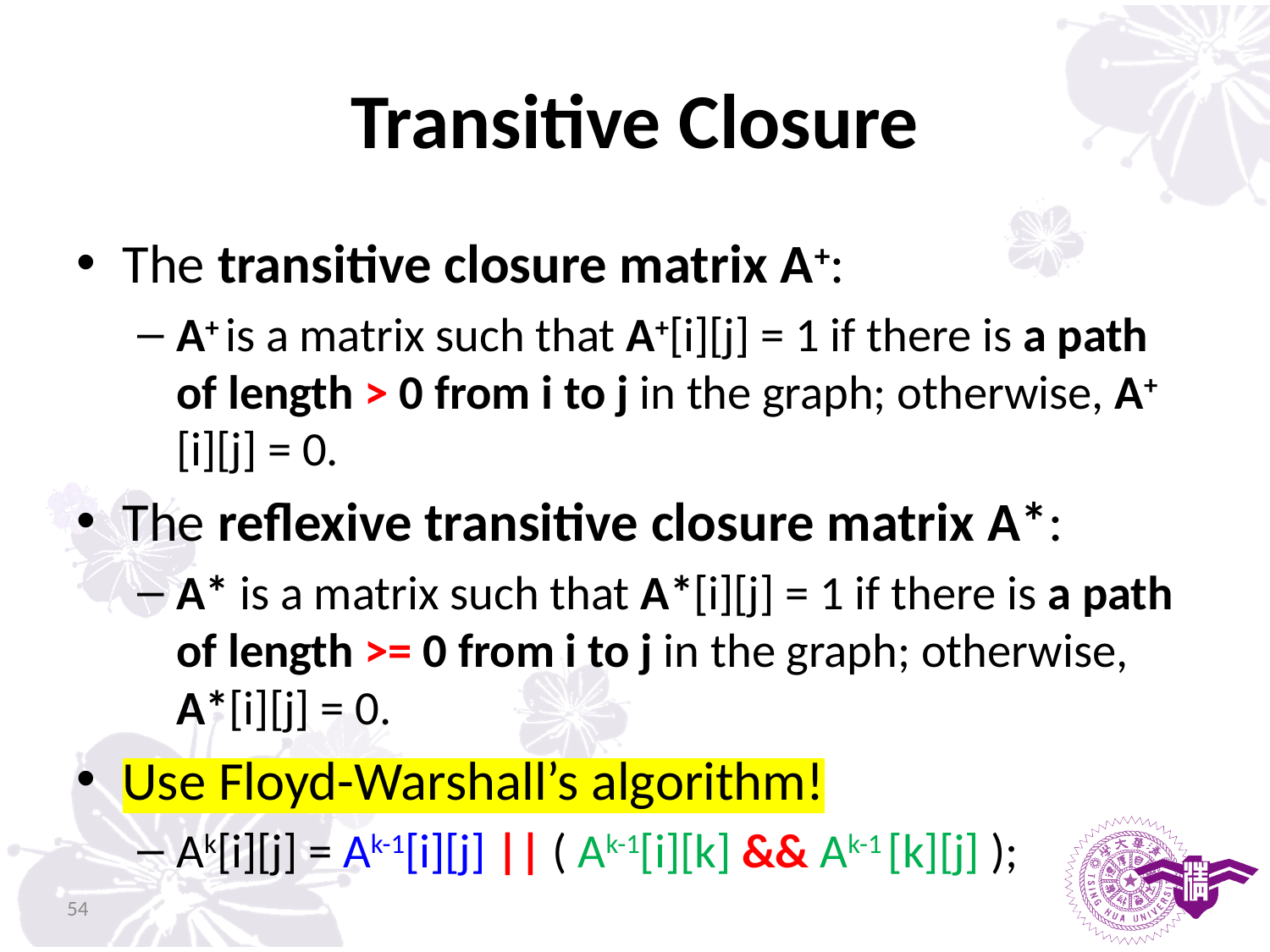

# Transitive Closure
The transitive closure matrix A+:
A+ is a matrix such that A+[i][j] = 1 if there is a path of length > 0 from i to j in the graph; otherwise, A+[i][j] = 0.
The reflexive transitive closure matrix A*:
A* is a matrix such that A*[i][j] = 1 if there is a path of length >= 0 from i to j in the graph; otherwise, A*[i][j] = 0.
Use Floyd-Warshall’s algorithm!
Ak[i][j] = Ak-1[i][j] || ( Ak-1[i][k] && Ak-1 [k][j] );
54